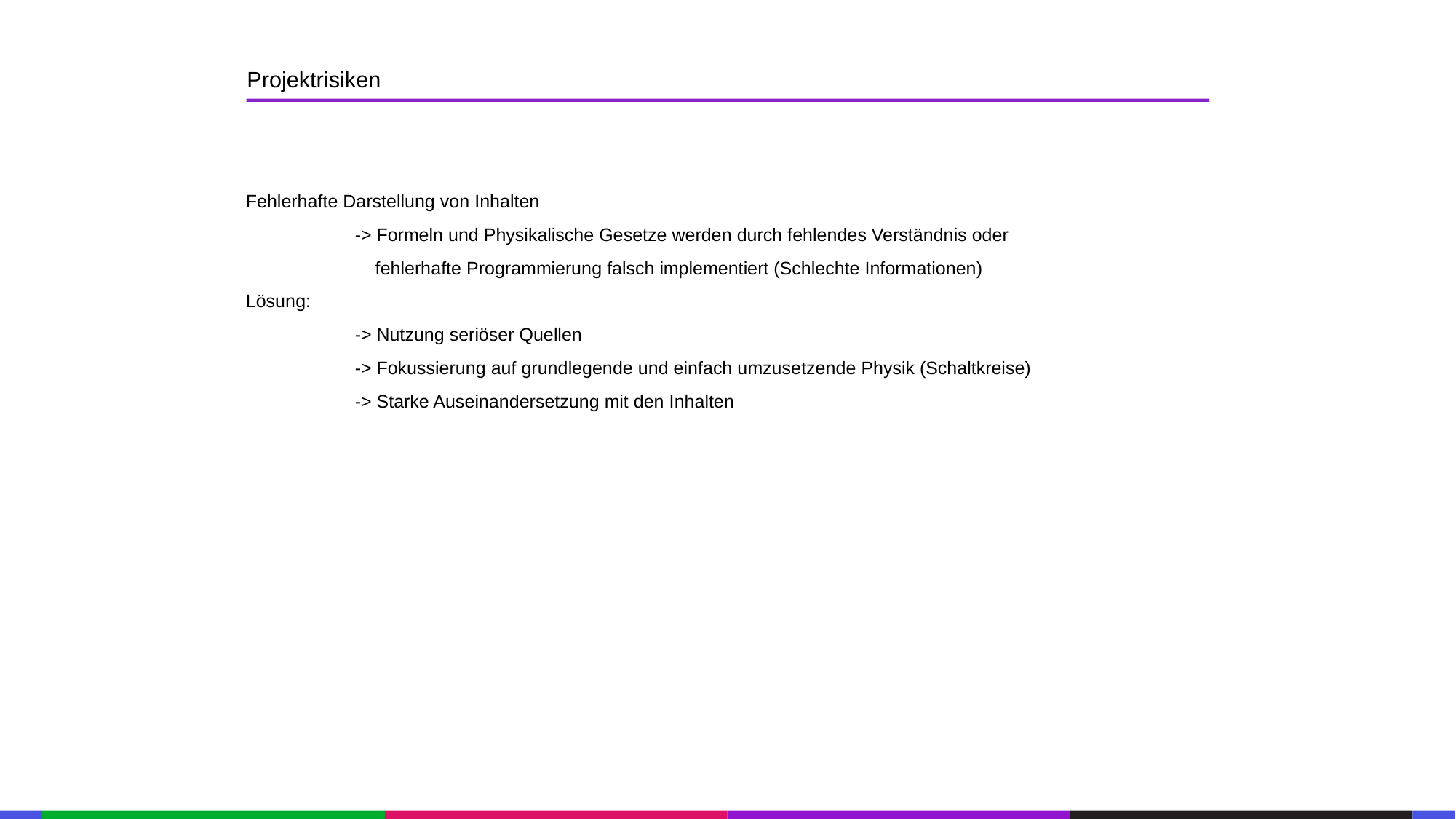

67
Projektrisiken
53

21
53
Fehlerhafte Darstellung von Inhalten
	-> Formeln und Physikalische Gesetze werden durch fehlendes Verständnis oder 	    fehlerhafte Programmierung falsch implementiert (Schlechte Informationen)
Lösung:
	-> Nutzung seriöser Quellen
	-> Fokussierung auf grundlegende und einfach umzusetzende Physik (Schaltkreise)
	-> Starke Auseinandersetzung mit den Inhalten
21
53
21
53
21
53
21
53
21
53
21
53
21
53

133
21
133
21
133
21
133
21
133
21
133